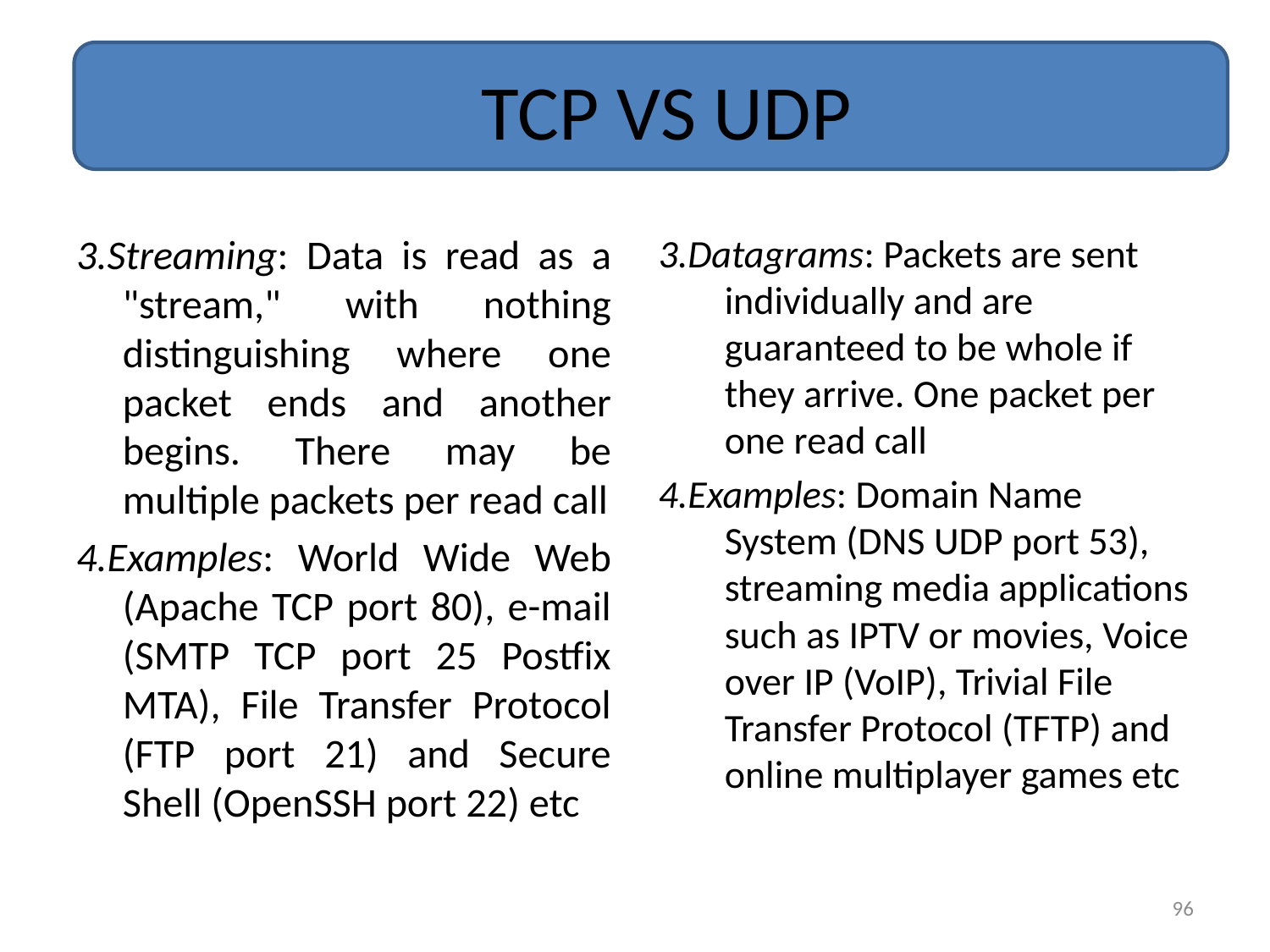

# TCP VS UDP

3.Streaming: Data is read as a "stream," with nothing distinguishing where one packet ends and another begins. There may be multiple packets per read call
4.Examples: World Wide Web (Apache TCP port 80), e-mail (SMTP TCP port 25 Postfix MTA), File Transfer Protocol (FTP port 21) and Secure Shell (OpenSSH port 22) etc

3.Datagrams: Packets are sent individually and are guaranteed to be whole if they arrive. One packet per one read call
4.Examples: Domain Name System (DNS UDP port 53), streaming media applications such as IPTV or movies, Voice over IP (VoIP), Trivial File Transfer Protocol (TFTP) and online multiplayer games etc

96